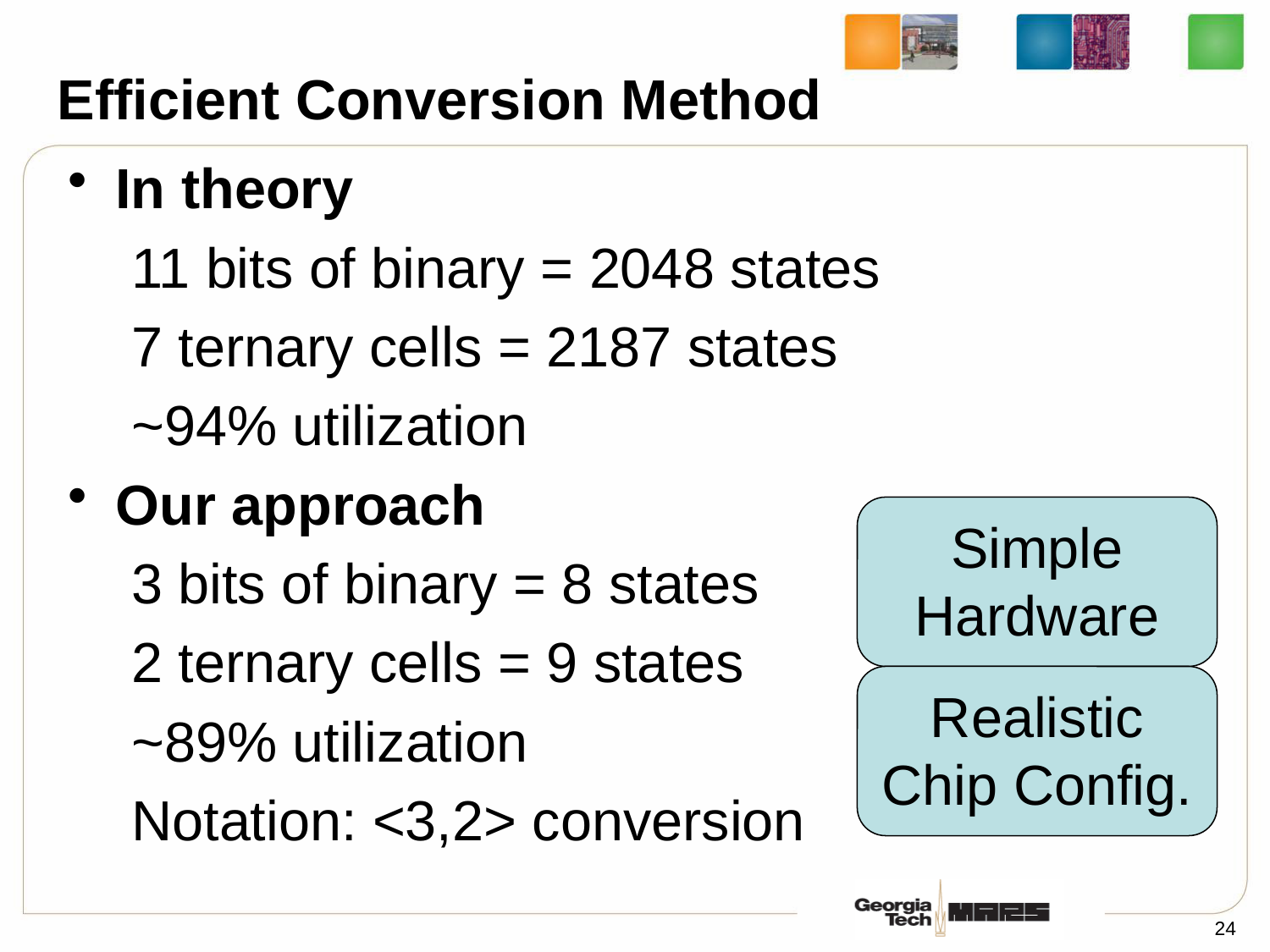

# Efficient Conversion Method
In theory
11 bits of binary = 2048 states
7 ternary cells = 2187 states
~94% utilization
Our approach
3 bits of binary = 8 states
2 ternary cells = 9 states
~89% utilization
Notation: <3,2> conversion

Simple Hardware
Realistic
Chip Config.
24